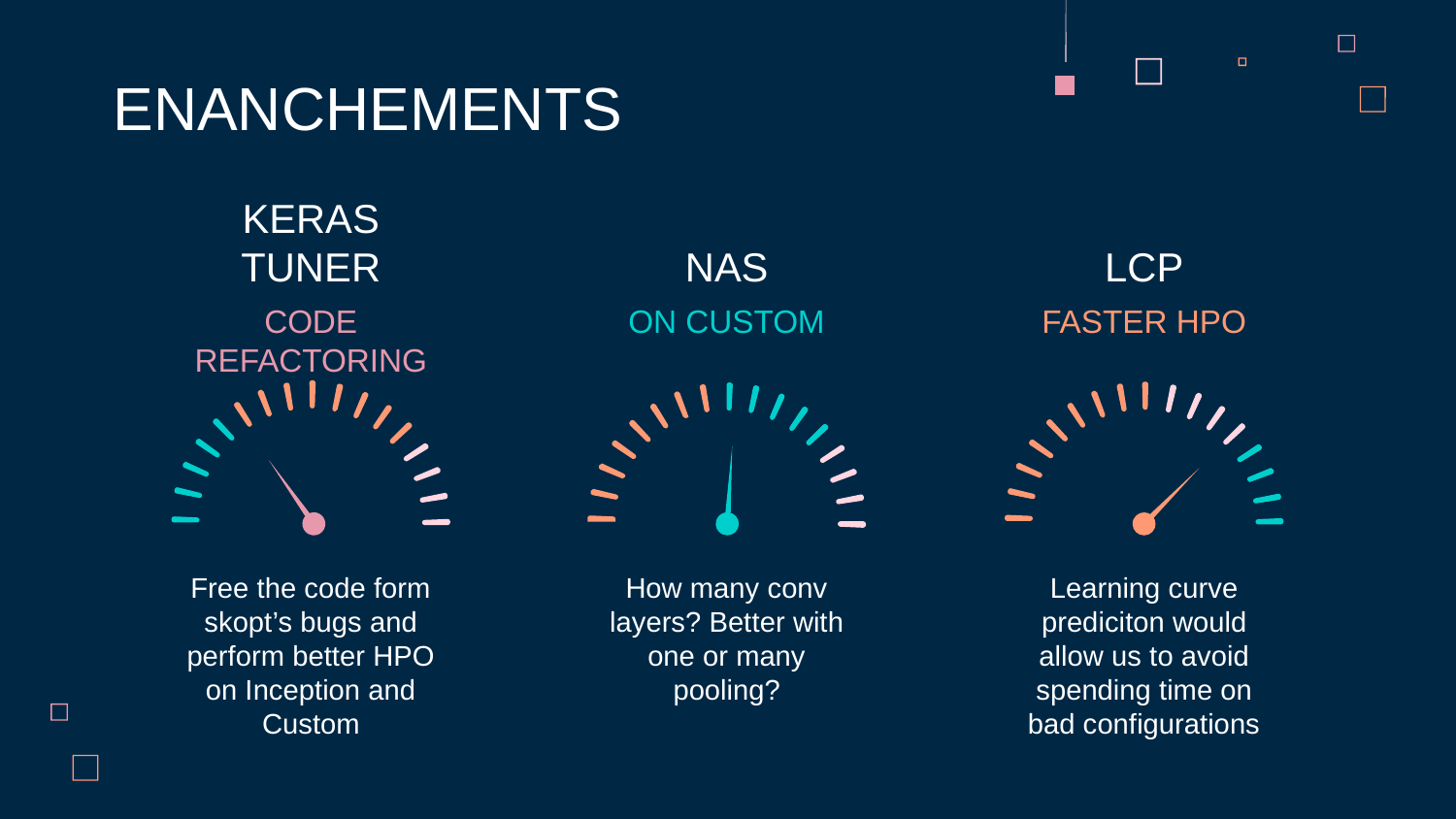

ENANCHEMENTS
# KERAS TUNER
NAS
LCP
CODE REFACTORING
ON CUSTOM
FASTER HPO

Free the code form skopt’s bugs and perform better HPO on Inception and Custom
How many conv layers? Better with one or many pooling?
Learning curve prediciton would allow us to avoid spending time on bad configurations